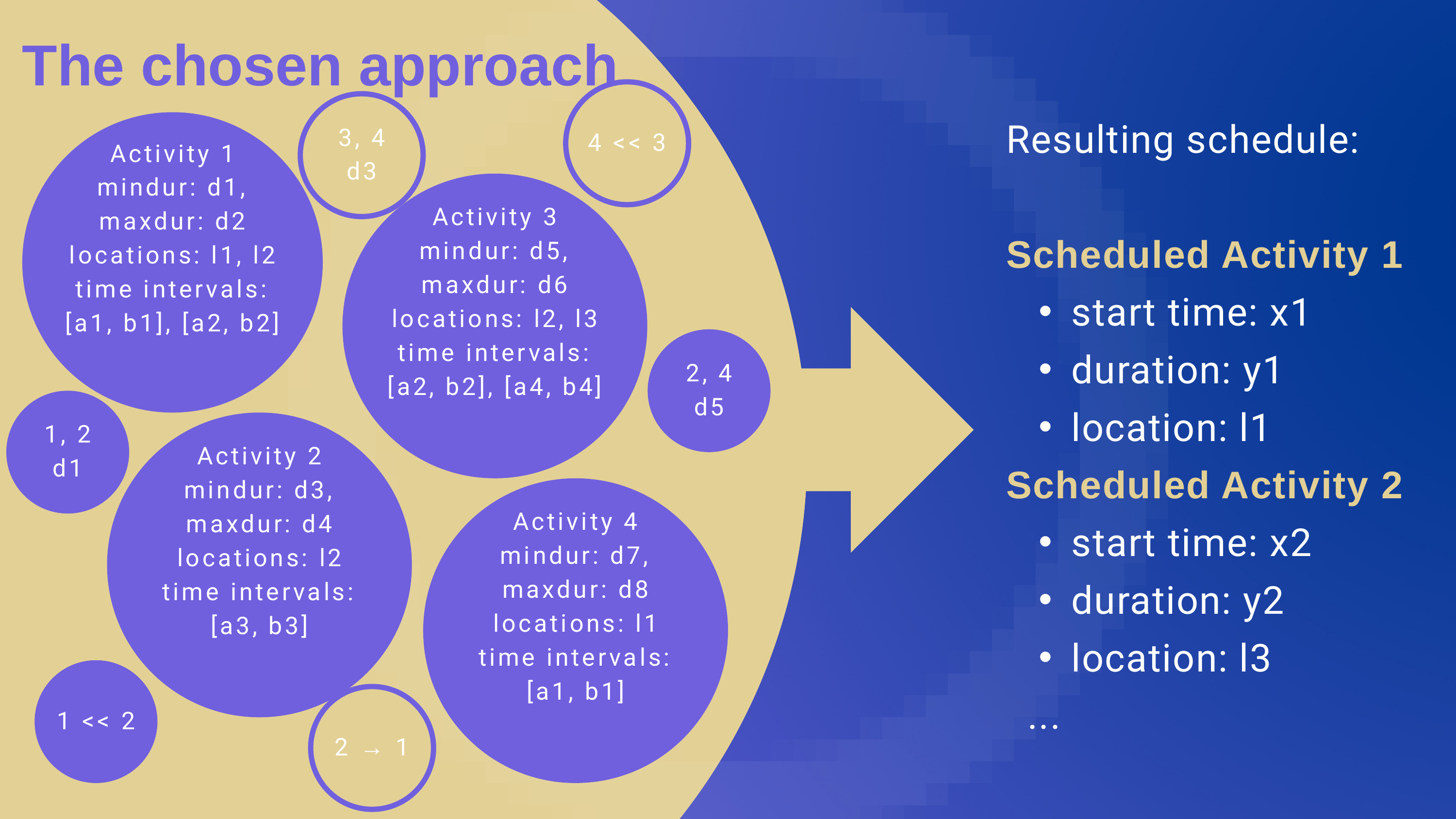

The chosen approach

4 << 3

3, 4
d3
Resulting schedule:

Scheduled Activity 1
start time: x1
duration: y1
location: l1
Scheduled Activity 2
start time: x2
duration: y2
location: l3
  ...

Activity 1
mindur: d1, maxdur: d2
locations: l1, l2
time intervals: [a1, b1], [a2, b2]

Activity 3
mindur: d5, maxdur: d6
locations: l2, l3
time intervals: [a2, b2], [a4, b4]

2, 4
d5

1, 2
d1

Activity 2
mindur: d3, maxdur: d4
locations: l2
time intervals: [a3, b3]

Activity 4
mindur: d7, maxdur: d8
locations: l1
time intervals: [a1, b1]

1 << 2

2 → 1